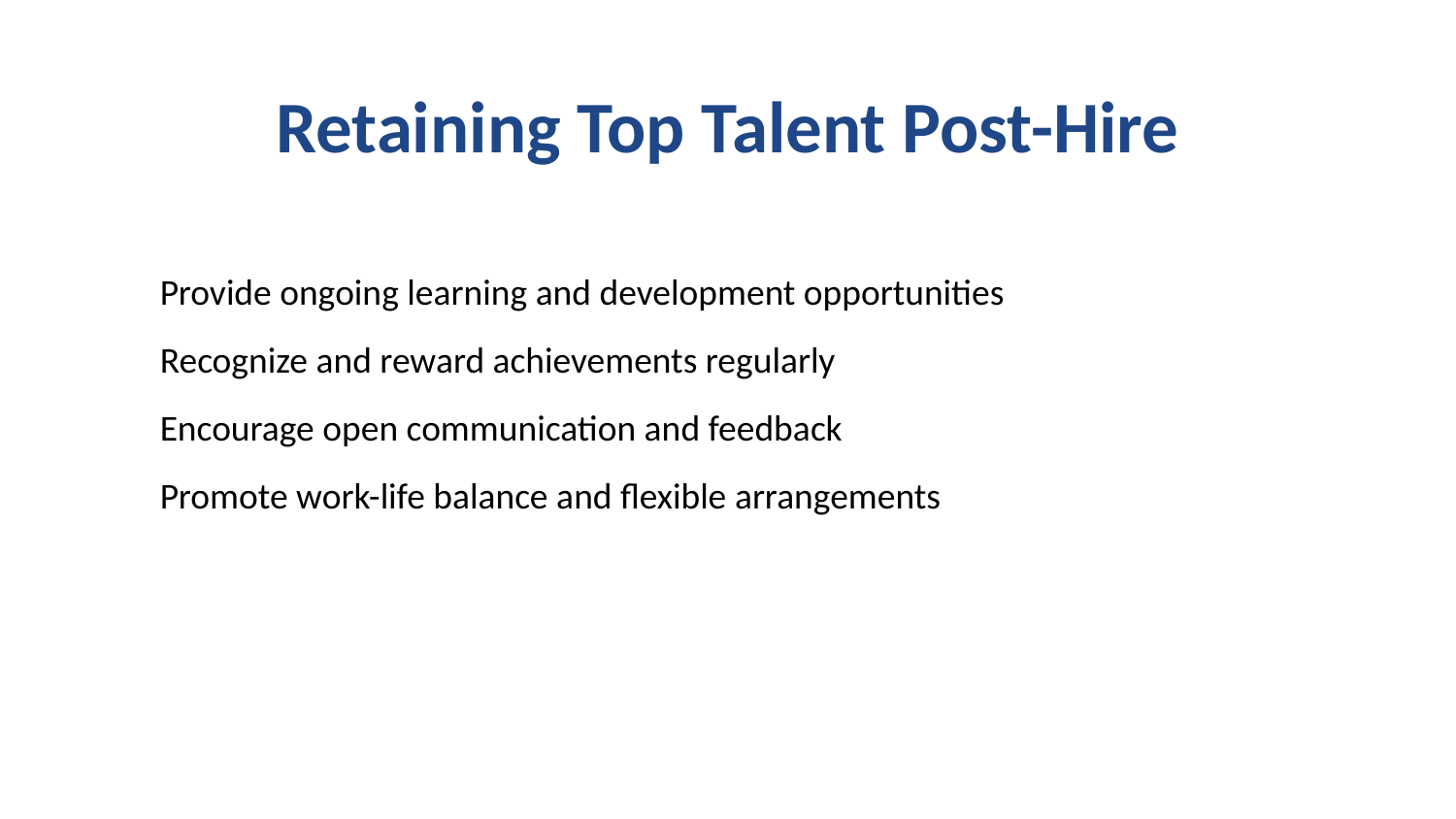

Retaining Top Talent Post-Hire
Provide ongoing learning and development opportunities
Recognize and reward achievements regularly
Encourage open communication and feedback
Promote work-life balance and flexible arrangements